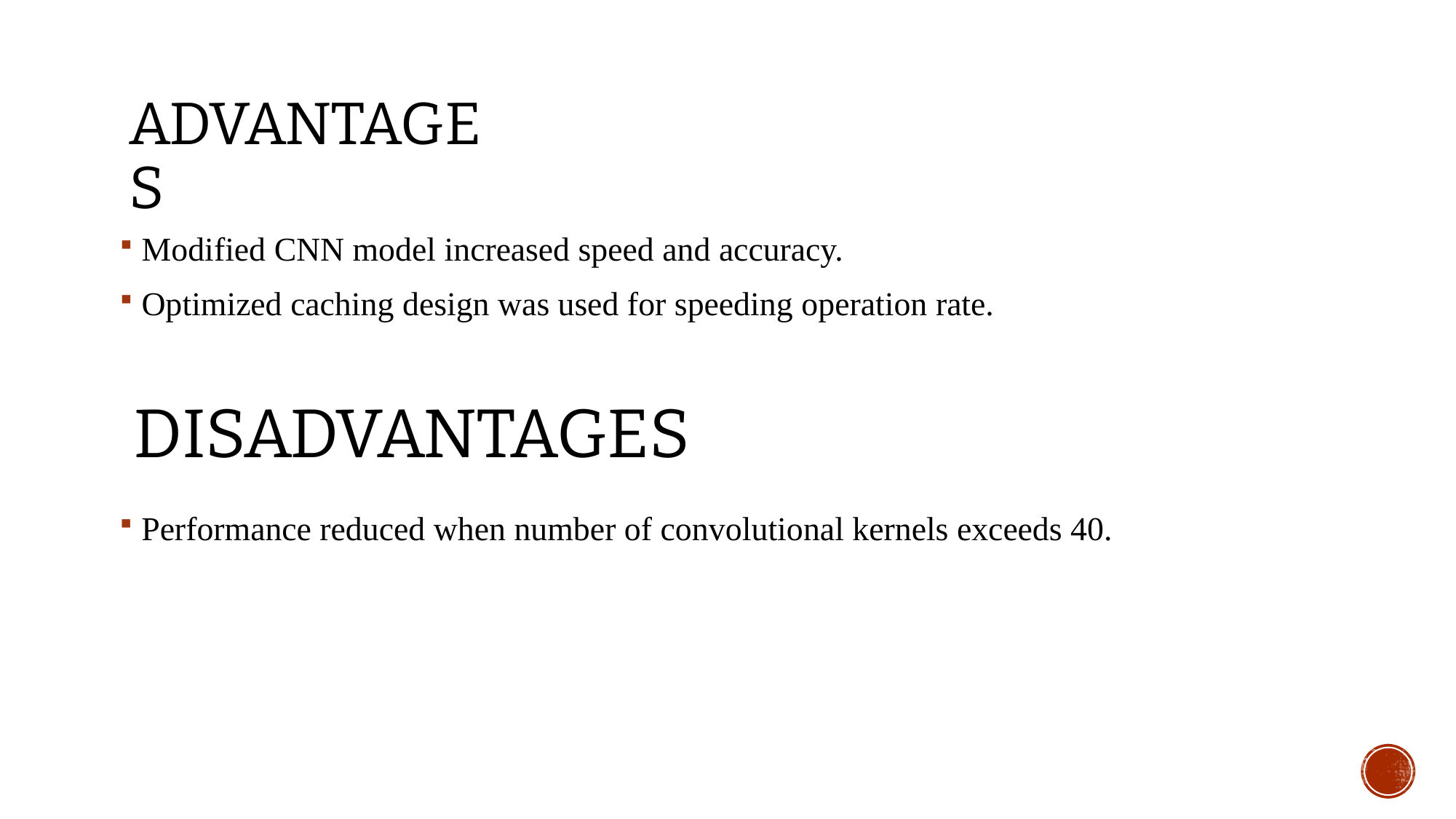

# Advantages
Modified CNN model increased speed and accuracy.
Optimized caching design was used for speeding operation rate.
Disadvantages
Performance reduced when number of convolutional kernels exceeds 40.